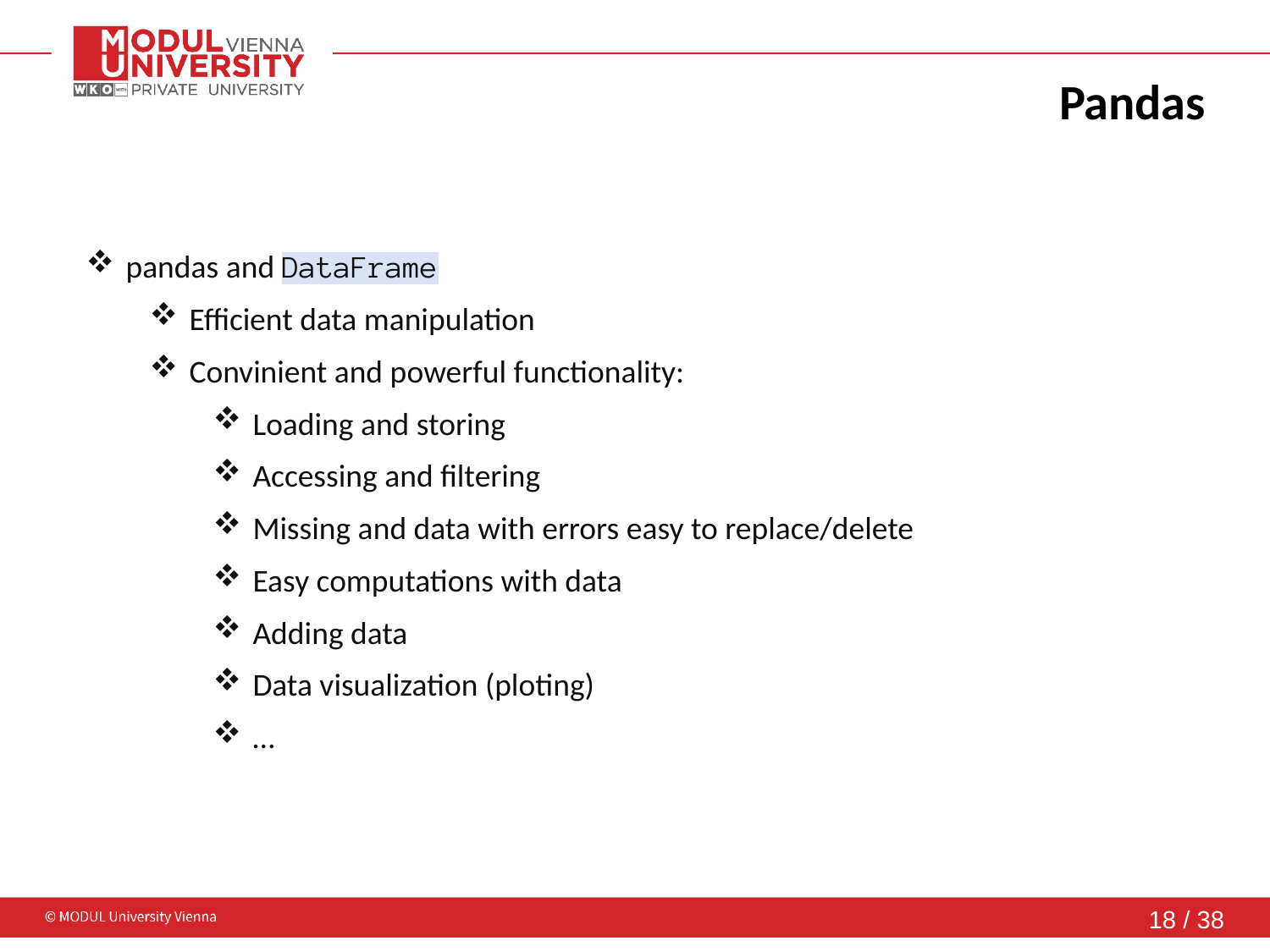

Pandas
pandas and DataFrame
Efficient data manipulation
Convinient and powerful functionality:
Loading and storing
Accessing and filtering
Missing and data with errors easy to replace/delete
Easy computations with data
Adding data
Data visualization (ploting)
…